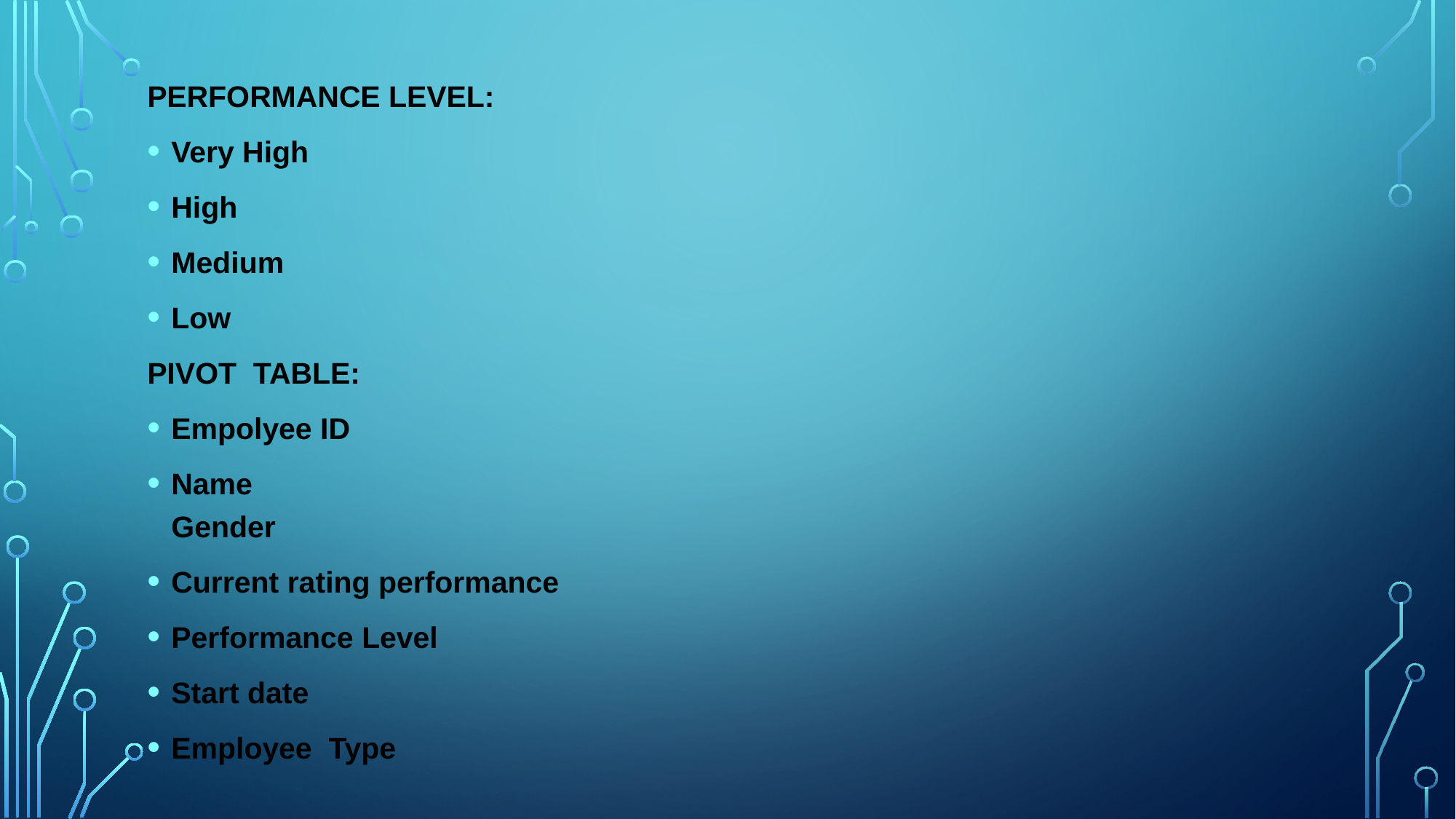

PERFORMANCE LEVEL:
Very High
High
Medium
Low
PIVOT  TABLE:
Empolyee ID
Name
Gender
Current rating performance
Performance Level
Start date
Employee  Type